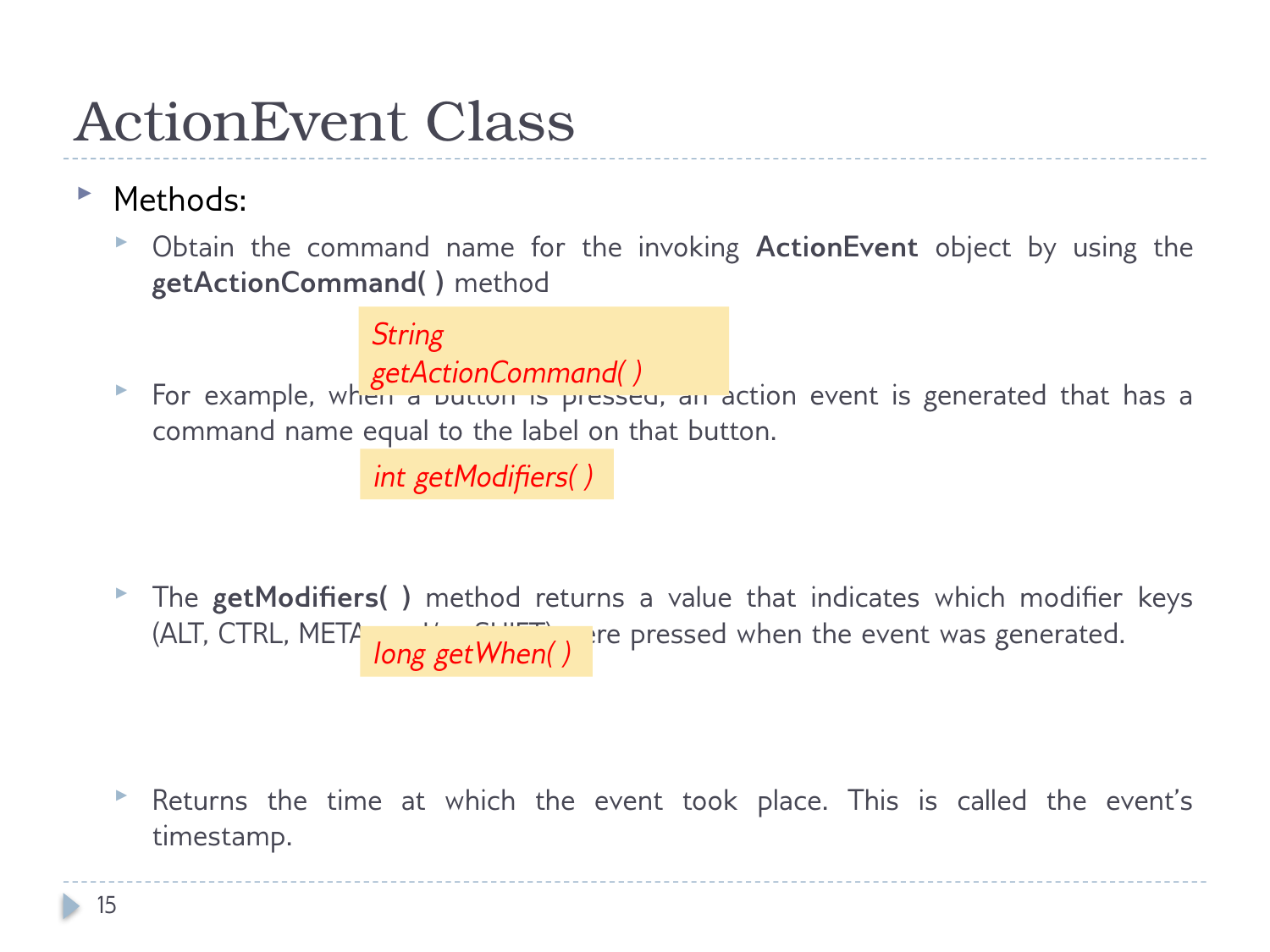

# ActionEvent Class
Methods:
Obtain the command name for the invoking ActionEvent object by using the getActionCommand( ) method

For example, when a button is pressed, an action event is generated that has a command name equal to the label on that button.

The getModifiers( ) method returns a value that indicates which modifier keys (ALT, CTRL, META, and/or SHIFT) were pressed when the event was generated.

Returns the time at which the event took place. This is called the event’s timestamp.
String getActionCommand( )
int getModifiers( )
long getWhen( )
15